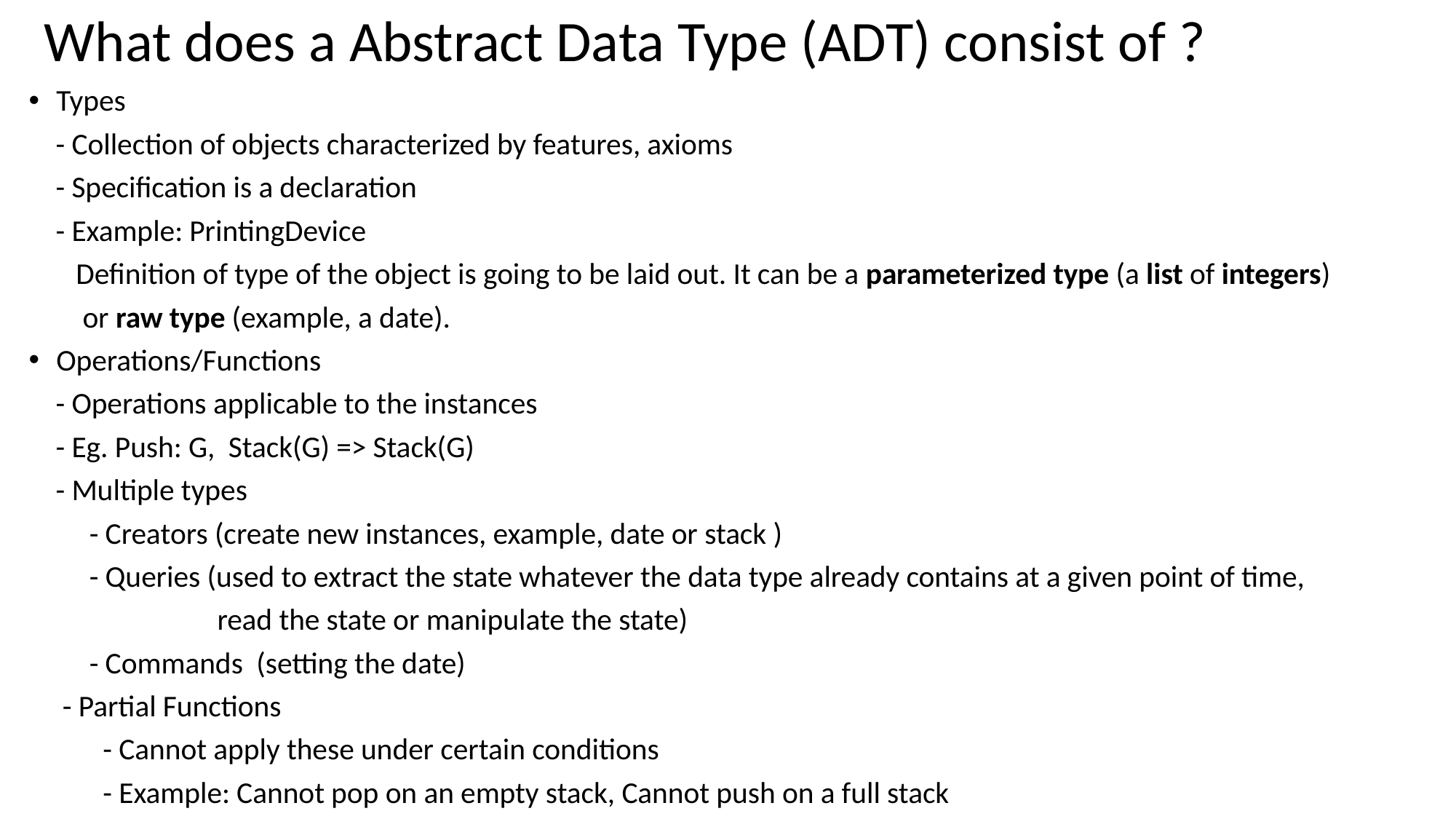

# What does a Abstract Data Type (ADT) consist of ?
Types
    - Collection of objects characterized by features, axioms
    - Specification is a declaration
    - Example: PrintingDevice
       Definition of type of the object is going to be laid out. It can be a parameterized type (a list of integers)
        or raw type (example, a date).
Operations/Functions
    - Operations applicable to the instances
    - Eg. Push: G,  Stack(G) => Stack(G)
    - Multiple types
         - Creators (create new instances, example, date or stack )
         - Queries (used to extract the state whatever the data type already contains at a given point of time,
                            read the state or manipulate the state)
         - Commands  (setting the date)
     - Partial Functions
           - Cannot apply these under certain conditions
           - Example: Cannot pop on an empty stack, Cannot push on a full stack